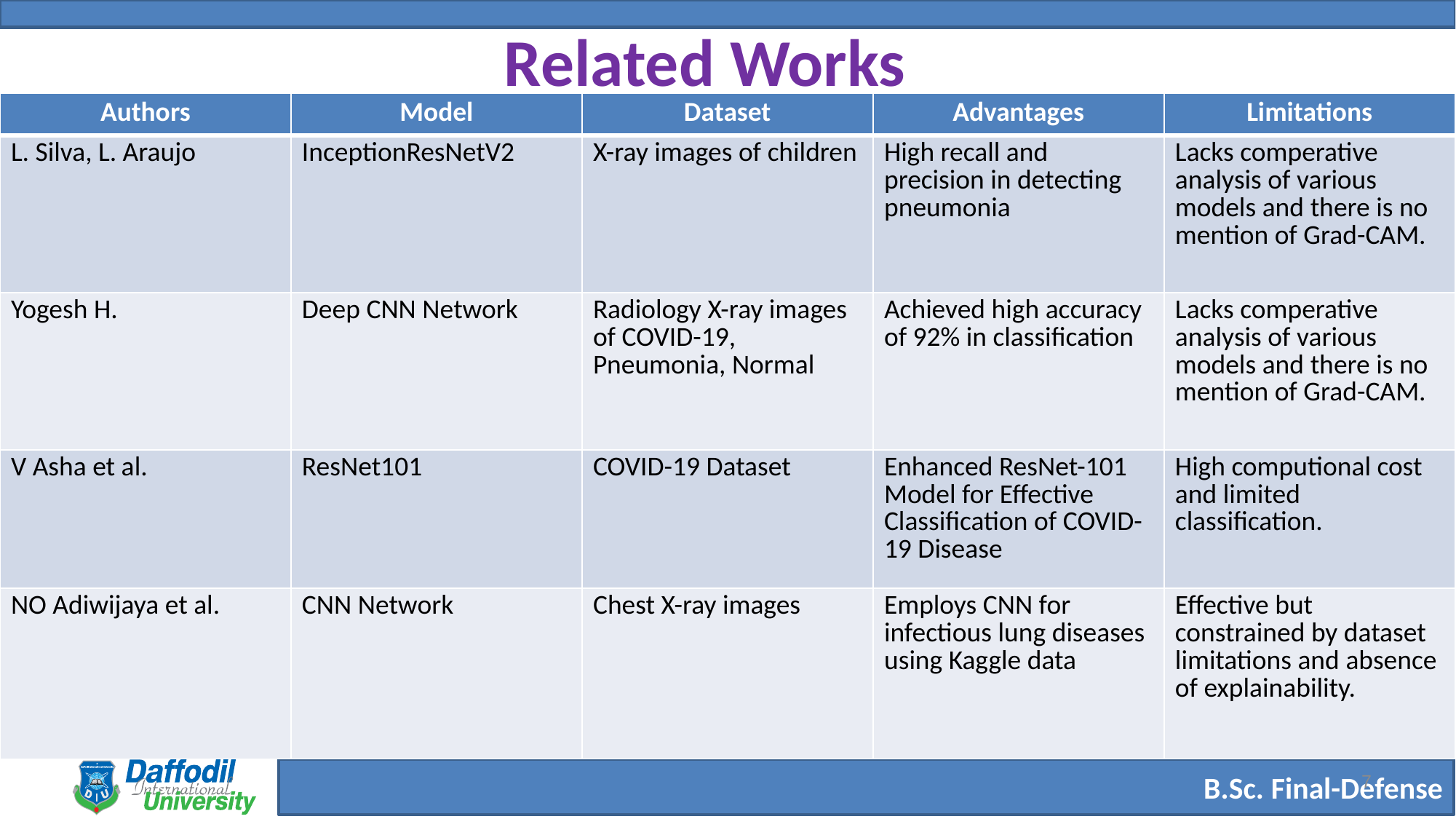

# Related Works
| Authors | Model | Dataset | Advantages | Limitations |
| --- | --- | --- | --- | --- |
| L. Silva, L. Araujo | InceptionResNetV2 | X-ray images of children | High recall and precision in detecting pneumonia | Lacks comperative analysis of various models and there is no mention of Grad-CAM. |
| Yogesh H. | Deep CNN Network | Radiology X-ray images of COVID-19, Pneumonia, Normal | Achieved high accuracy of 92% in classification | Lacks comperative analysis of various models and there is no mention of Grad-CAM. |
| V Asha et al. | ResNet101 | COVID-19 Dataset | Enhanced ResNet-101 Model for Effective Classification of COVID-19 Disease | High computional cost and limited classification. |
| NO Adiwijaya et al. | CNN Network | Chest X-ray images | Employs CNN for infectious lung diseases using Kaggle data | Effective but constrained by dataset limitations and absence of explainability. |
7